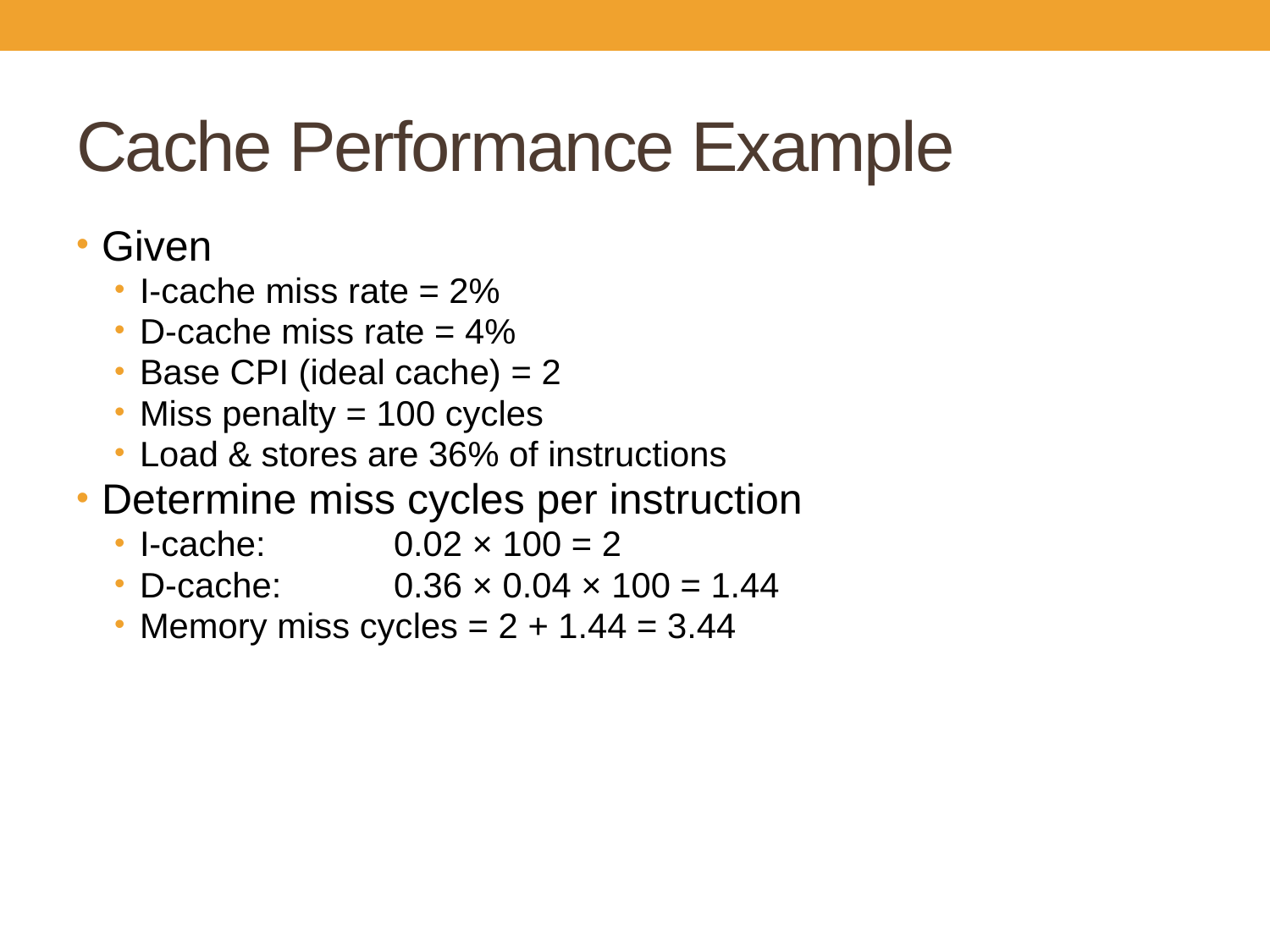

# Cache Performance Example
Given
I-cache miss rate = 2%
D-cache miss rate = 4%
Base CPI (ideal cache) = 2
Miss penalty = 100 cycles
Load & stores are 36% of instructions
Determine miss cycles per instruction
I-cache: 	0.02 × 100 = 2
D-cache: 	0.36 × 0.04 × 100 = 1.44
Memory miss cycles = 2 + 1.44 = 3.44